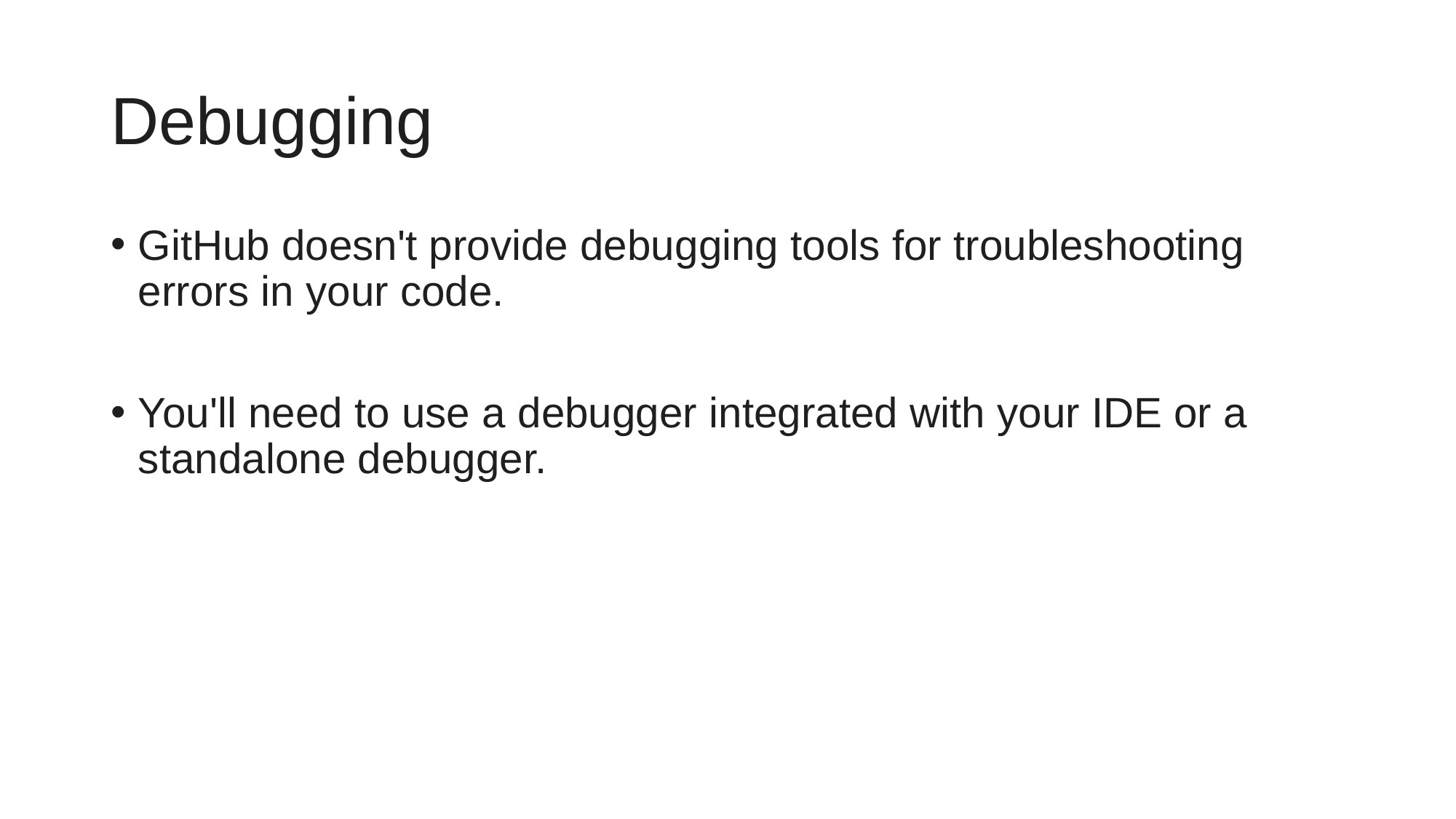

# Debugging
GitHub doesn't provide debugging tools for troubleshooting errors in your code.

You'll need to use a debugger integrated with your IDE or a standalone debugger.